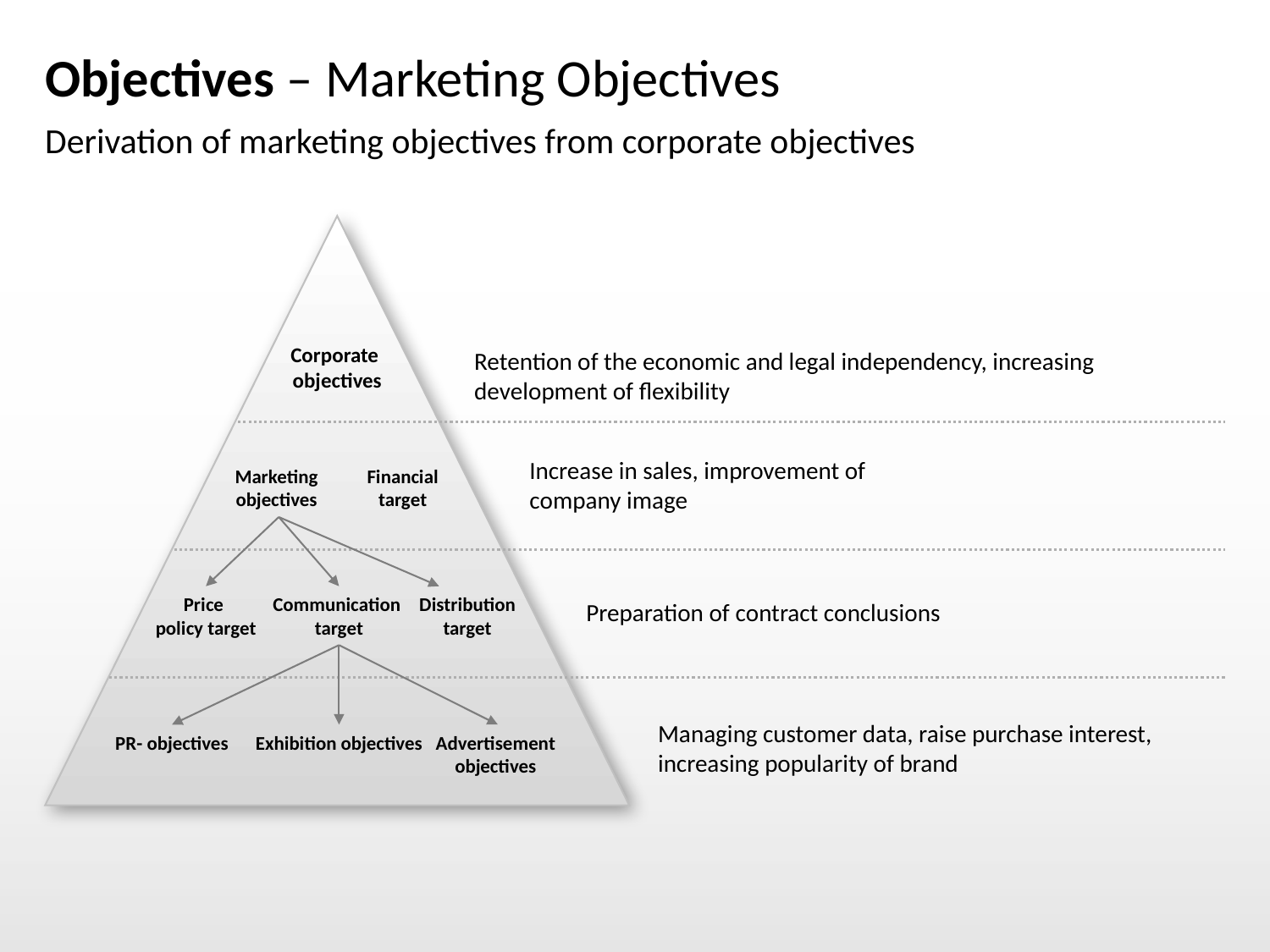

# Objectives – Marketing Objectives
Derivation of marketing objectives from corporate objectives

Corporate
objectives
Retention of the economic and legal independency, increasing development of flexibility
Increase in sales, improvement of company image
Marketing
objectives
Financial
target
Price
policy target
Communication
target
Distribution
target
Preparation of contract conclusions
Managing customer data, raise purchase interest, increasing popularity of brand
PR- objectives
Exhibition objectives
Advertisement
objectives